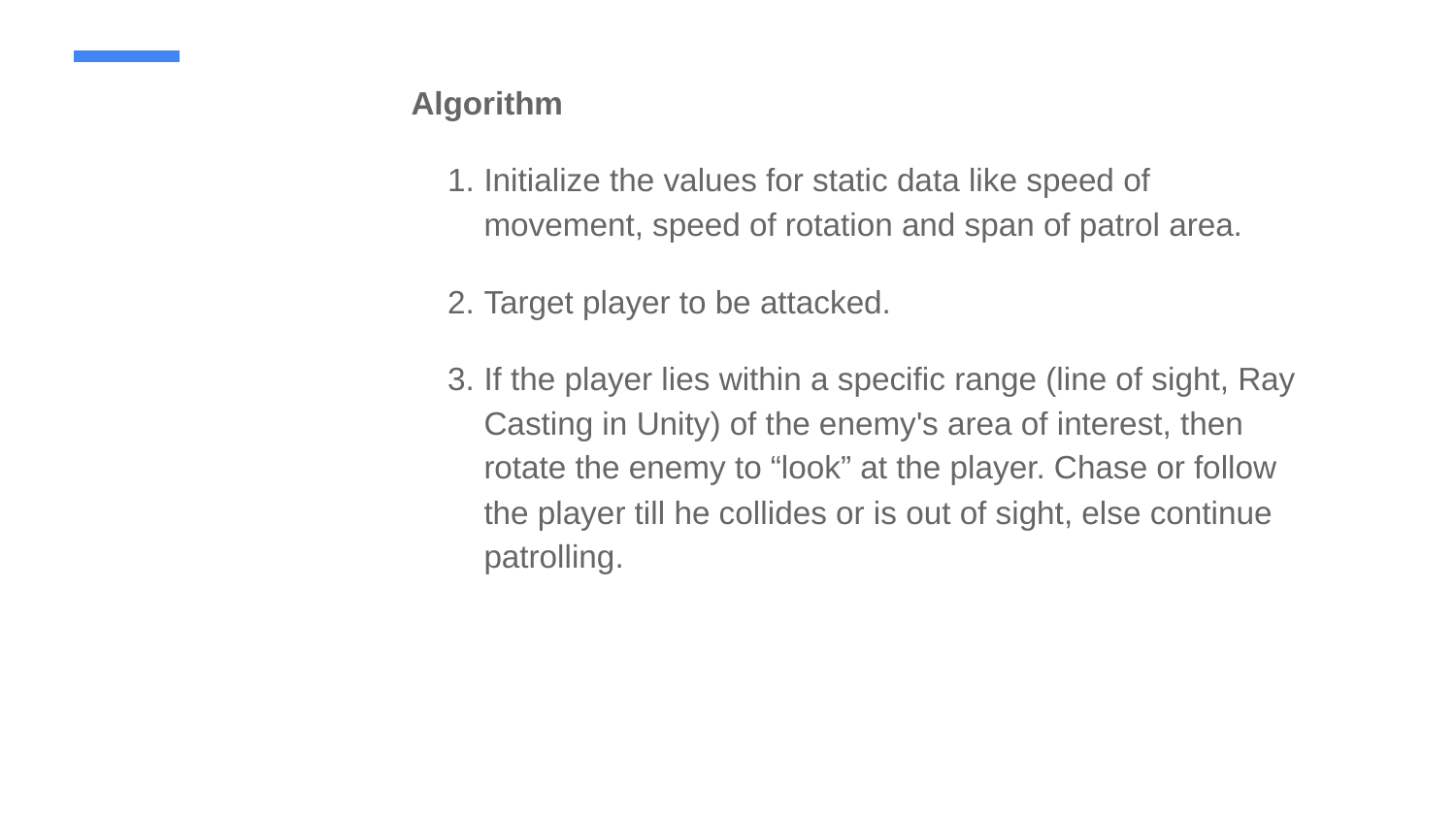

Algorithm
Initialize the values for static data like speed of movement, speed of rotation and span of patrol area.
Target player to be attacked.
If the player lies within a specific range (line of sight, Ray Casting in Unity) of the enemy's area of interest, then rotate the enemy to “look” at the player. Chase or follow the player till he collides or is out of sight, else continue patrolling.